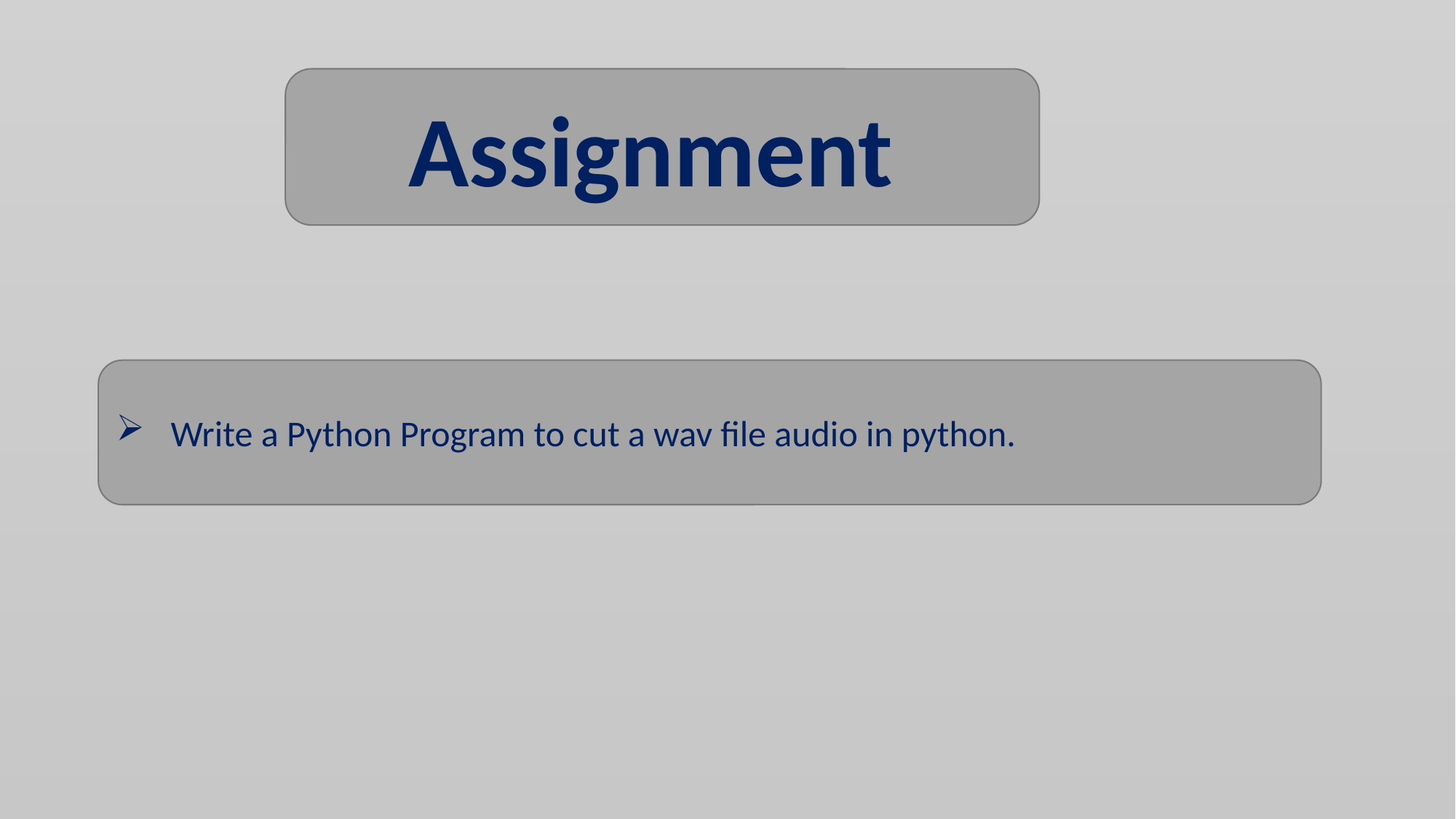

Assignment
Write a Python Program to cut a wav file audio in python.